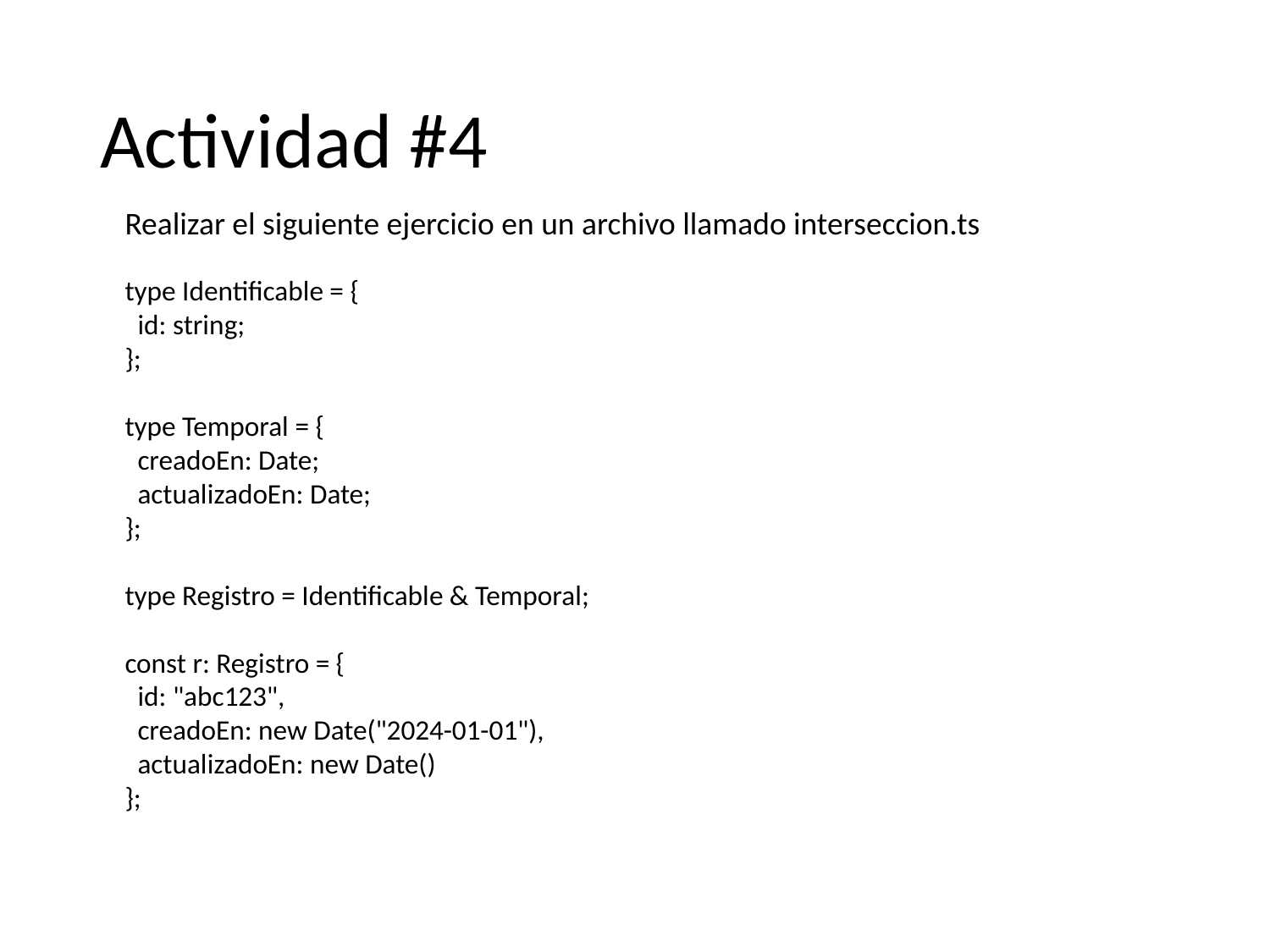

# Actividad #4
Realizar el siguiente ejercicio en un archivo llamado interseccion.ts
type Identificable = {
  id: string;
};

type Temporal = {
  creadoEn: Date;
  actualizadoEn: Date;
};

type Registro = Identificable & Temporal;

const r: Registro = {
  id: "abc123",
  creadoEn: new Date("2024-01-01"),
  actualizadoEn: new Date()
};